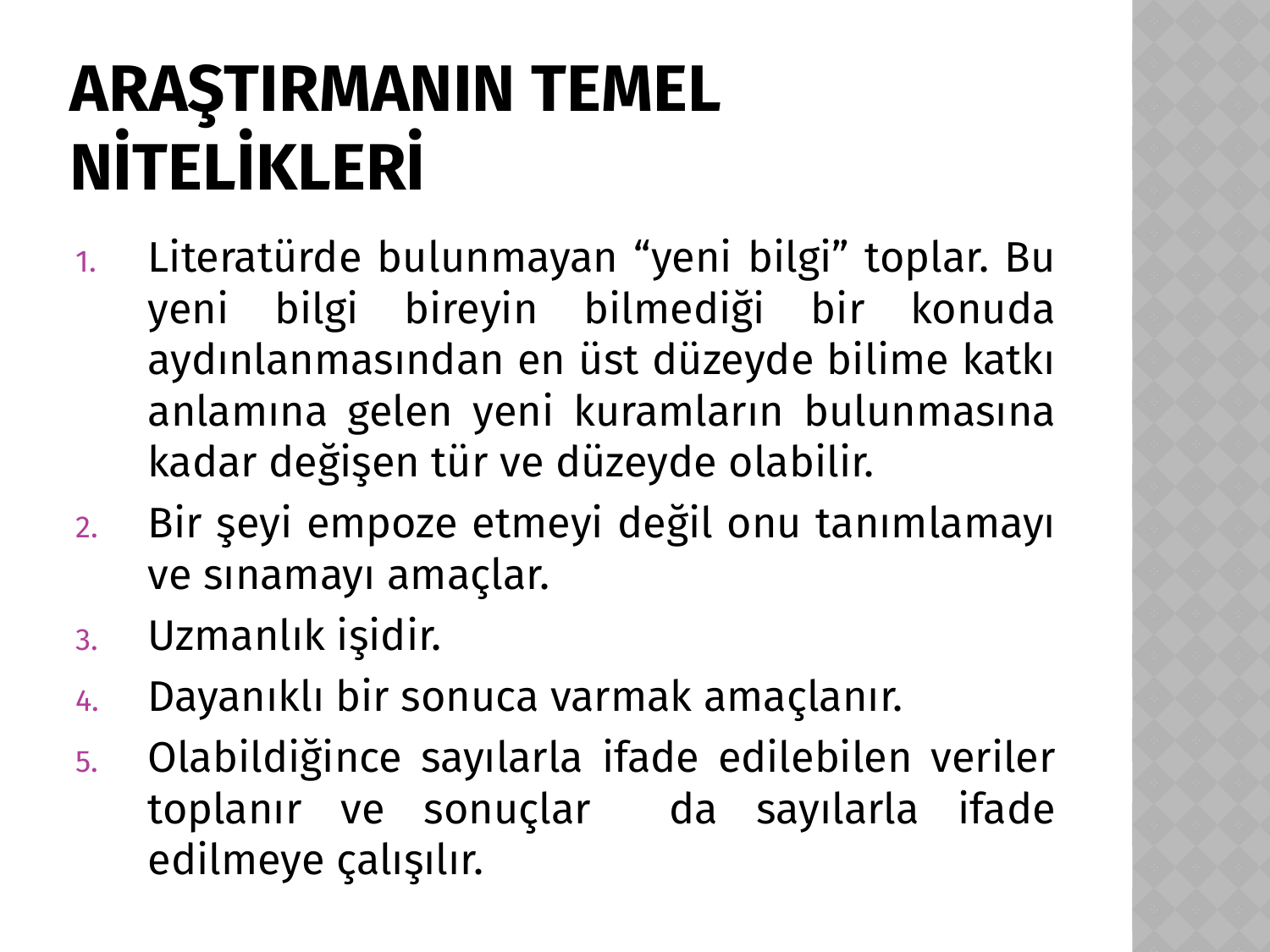

# ARAŞTIRMANIN TEMEL NİTELİKLERİ
Literatürde bulunmayan “yeni bilgi” toplar. Bu yeni bilgi bireyin bilmediği bir konuda aydınlanmasından en üst düzeyde bilime katkı anlamına gelen yeni kuramların bulunmasına kadar değişen tür ve düzeyde olabilir.
Bir şeyi empoze etmeyi değil onu tanımlamayı ve sınamayı amaçlar.
Uzmanlık işidir.
Dayanıklı bir sonuca varmak amaçlanır.
Olabildiğince sayılarla ifade edilebilen veriler toplanır ve sonuçlar  da sayılarla ifade edilmeye çalışılır.